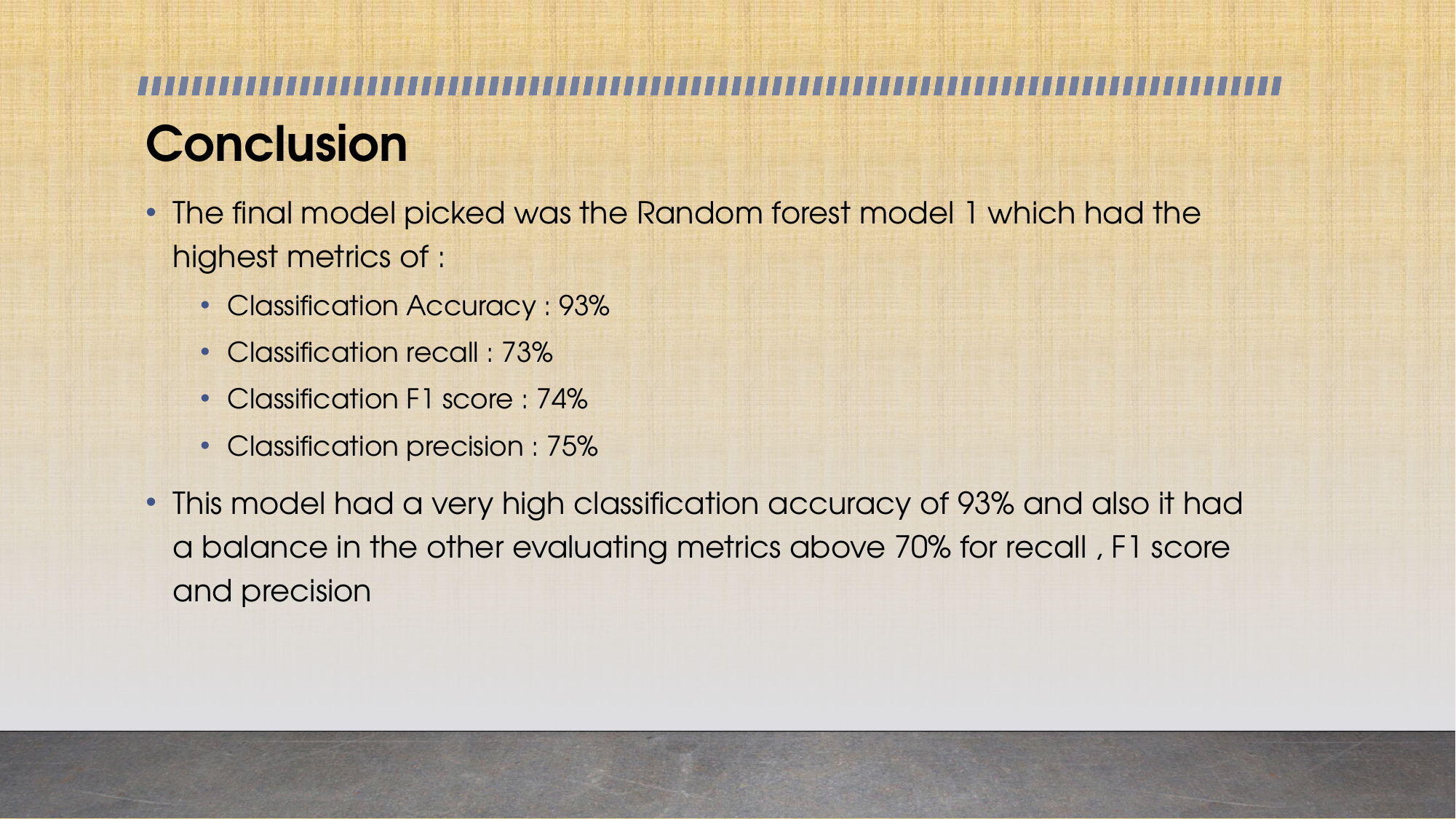

# Conclusion
The final model picked was the Random forest model 1 which had the highest metrics of :
Classification Accuracy : 93%
Classification recall : 73%
Classification F1 score : 74%
Classification precision : 75%
This model had a very high classification accuracy of 93% and also it had a balance in the other evaluating metrics above 70% for recall , F1 score and precision